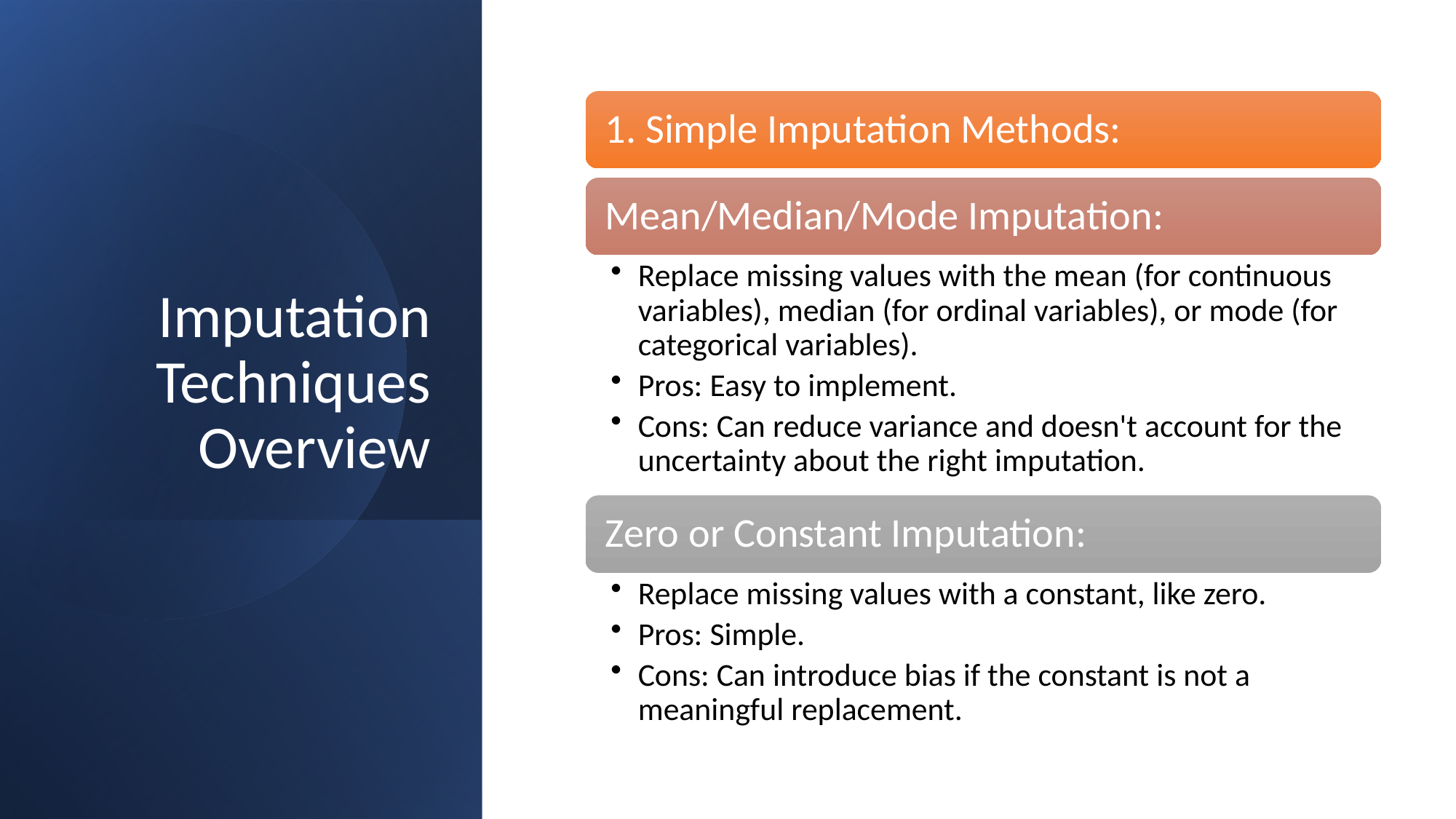

1. Simple Imputation Methods:
Mean/Median/Mode Imputation:
Replace missing values with the mean (for continuous variables), median (for ordinal variables), or mode (for categorical variables).
Pros: Easy to implement.
Cons: Can reduce variance and doesn't account for the uncertainty about the right imputation.
Zero or Constant Imputation:
Replace missing values with a constant, like zero.
Pros: Simple.
Cons: Can introduce bias if the constant is not a meaningful replacement.

# Imputation Techniques Overview